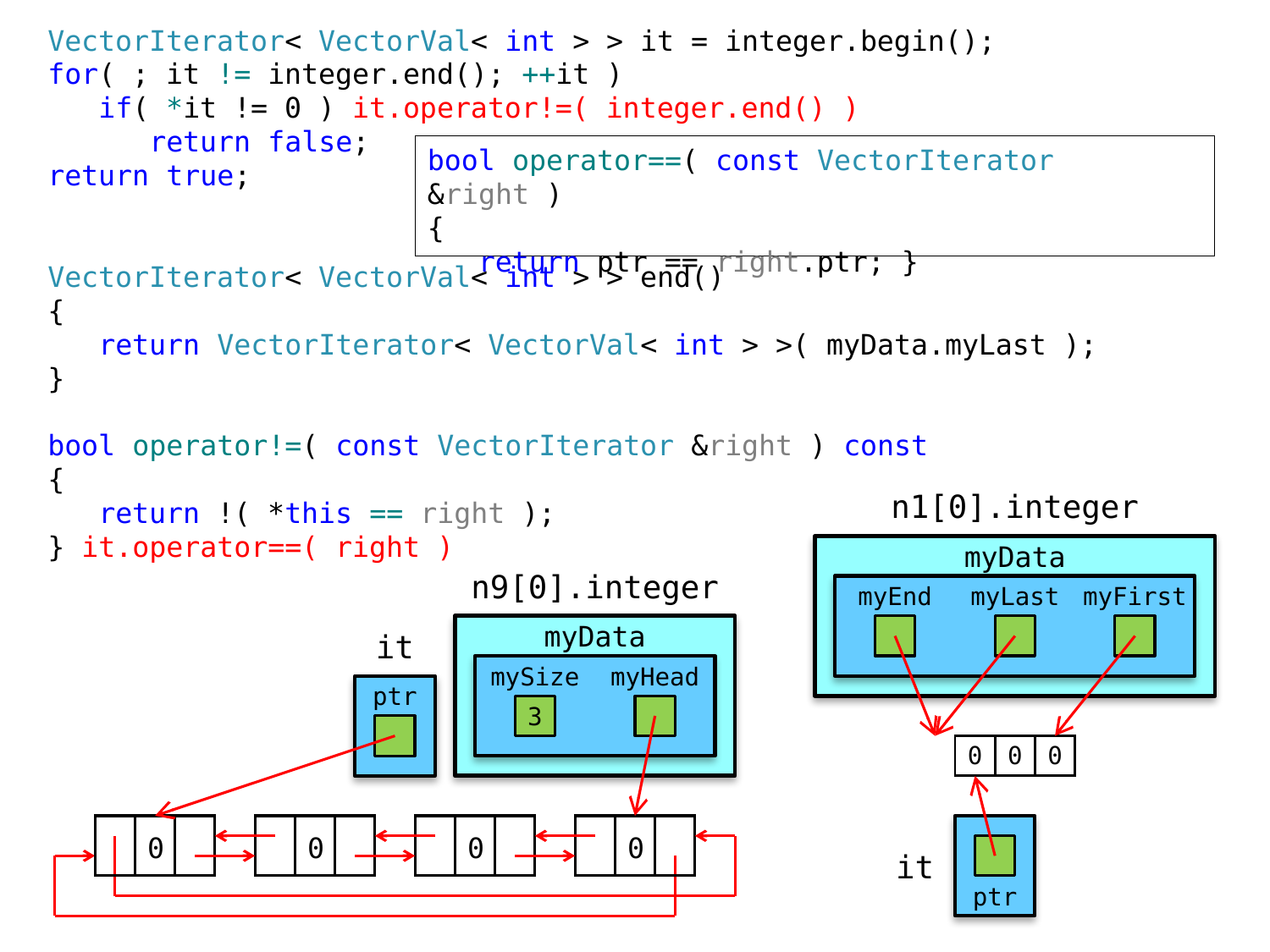

VectorIterator< VectorVal< int > > it = integer.begin();
for( ; it != integer.end(); ++it )
   if( *it != 0 ) it.operator!=( integer.end() )
      return false;
return true;

VectorIterator< VectorVal< int > > end()
{
   return VectorIterator< VectorVal< int > >( myData.myLast );
}

bool operator!=( const VectorIterator &right ) const
{
   return !( *this == right );
} it.operator==( right )
bool operator==( const VectorIterator &right )
{
   return ptr == right.ptr; }
n1[0].integer

myData
n9[0].integer

myFirst
myEnd
myLast
it

myData

mySize
myHead

ptr
3

| 0 | 0 | 0 |
| --- | --- | --- |

0

0

0

0

it

ptr